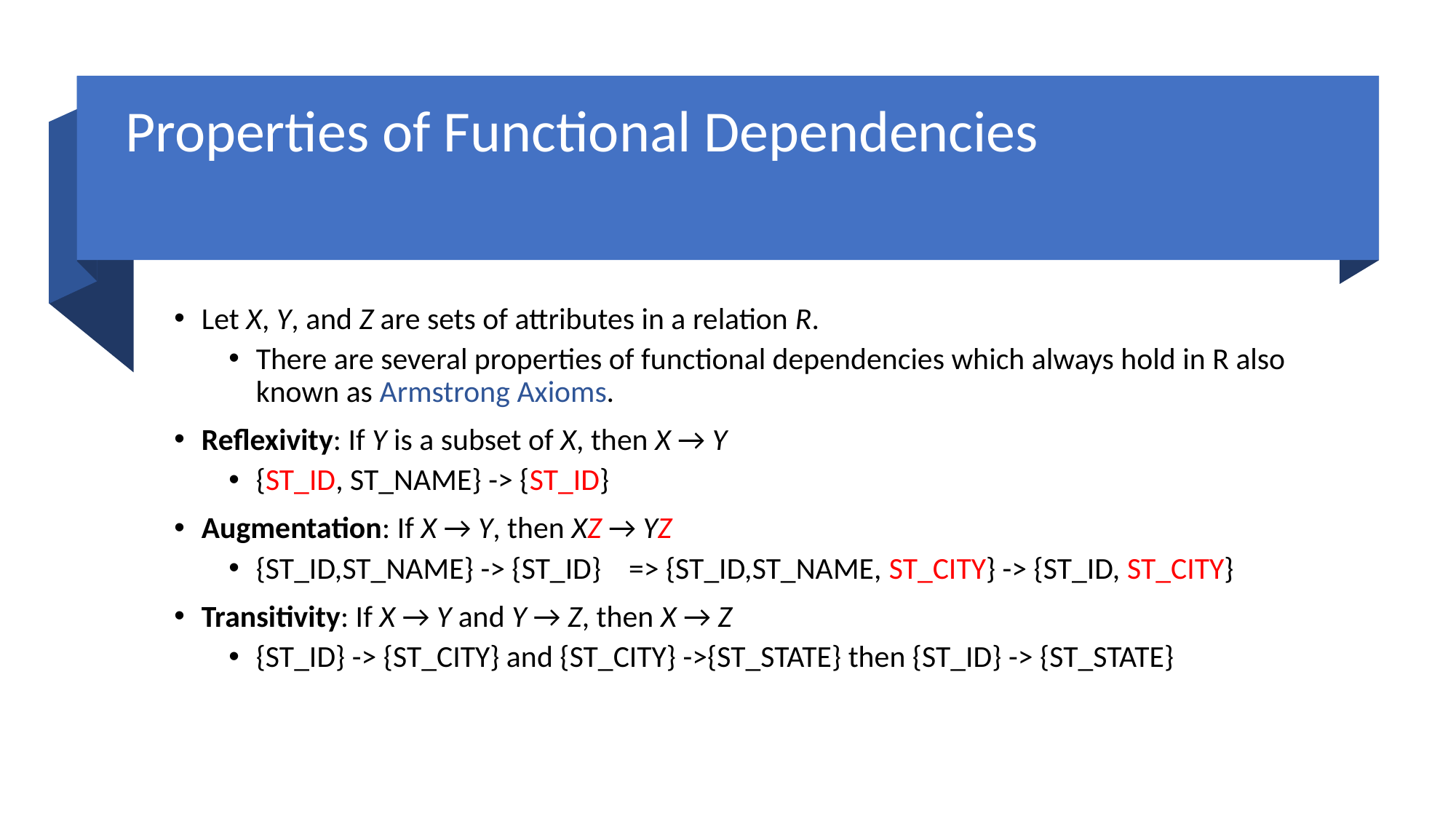

# Properties of Functional Dependencies

Let X, Y, and Z are sets of attributes in a relation R.
There are several properties of functional dependencies which always hold in R also known as Armstrong Axioms.
Reflexivity: If Y is a subset of X, then X → Y
{ST_ID, ST_NAME} -> {ST_ID}
Augmentation: If X → Y, then XZ → YZ
{ST_ID,ST_NAME} -> {ST_ID}    => {ST_ID,ST_NAME, ST_CITY} -> {ST_ID, ST_CITY}
Transitivity: If X → Y and Y → Z, then X → Z
{ST_ID} -> {ST_CITY} and {ST_CITY} ->{ST_STATE} then {ST_ID} -> {ST_STATE}